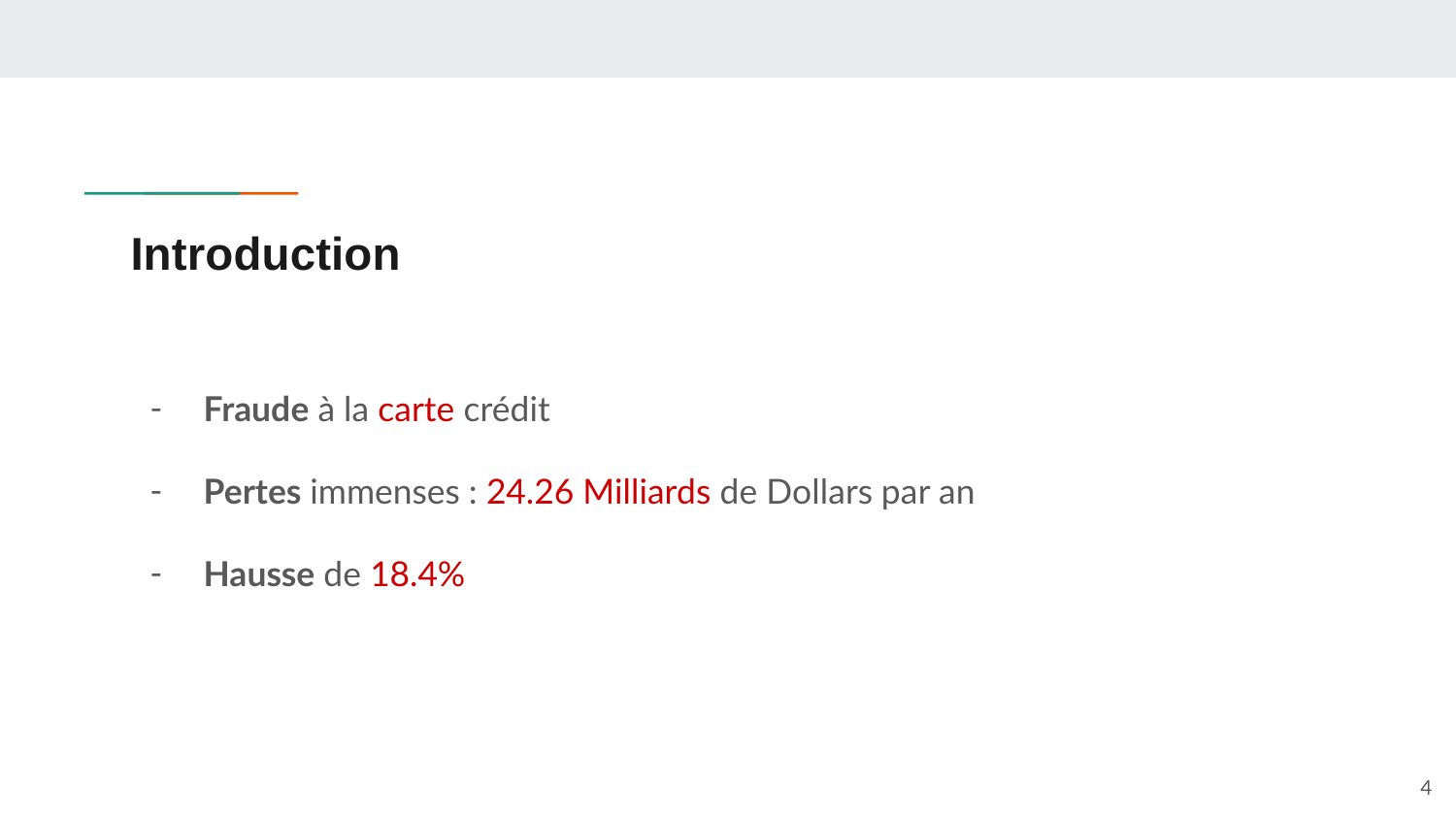

# Introduction
Fraude à la carte crédit
Pertes immenses : 24.26 Milliards de Dollars par an
Hausse de 18.4%
4